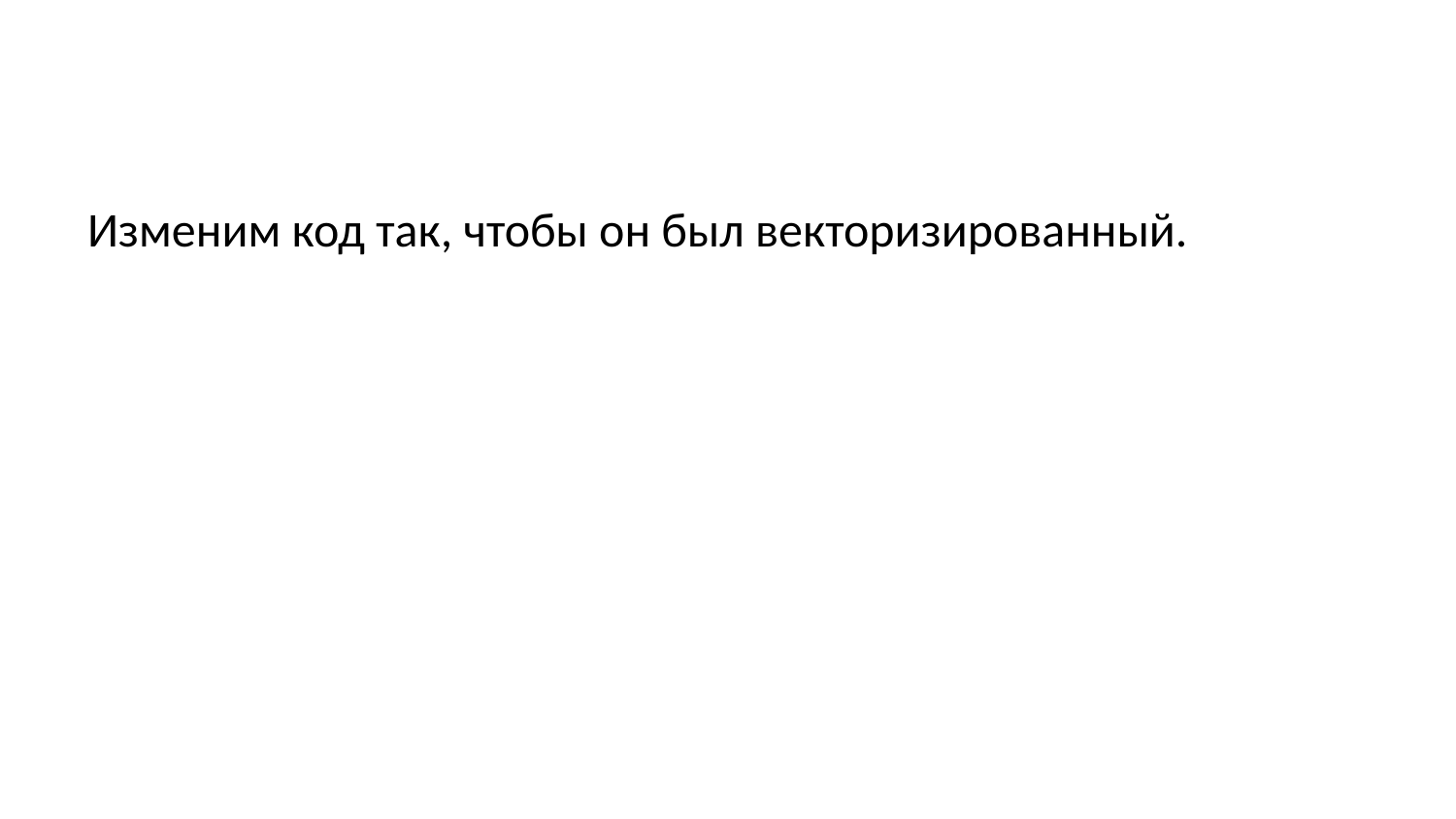

Изменим код так, чтобы он был векторизированный.